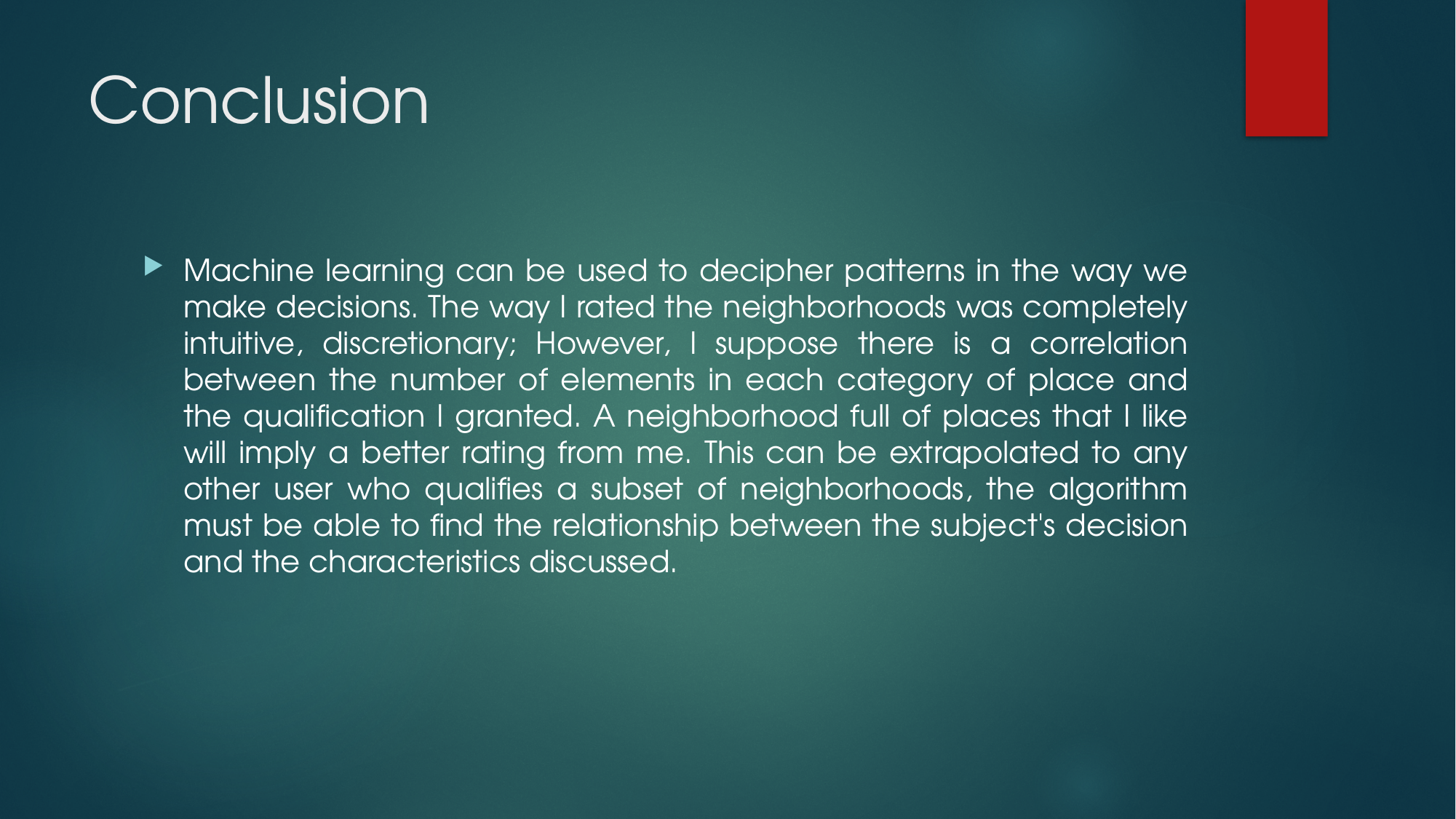

# Conclusion
Machine learning can be used to decipher patterns in the way we make decisions. The way I rated the neighborhoods was completely intuitive, discretionary; However, I suppose there is a correlation between the number of elements in each category of place and the qualification I granted. A neighborhood full of places that I like will imply a better rating from me. This can be extrapolated to any other user who qualifies a subset of neighborhoods, the algorithm must be able to find the relationship between the subject's decision and the characteristics discussed.